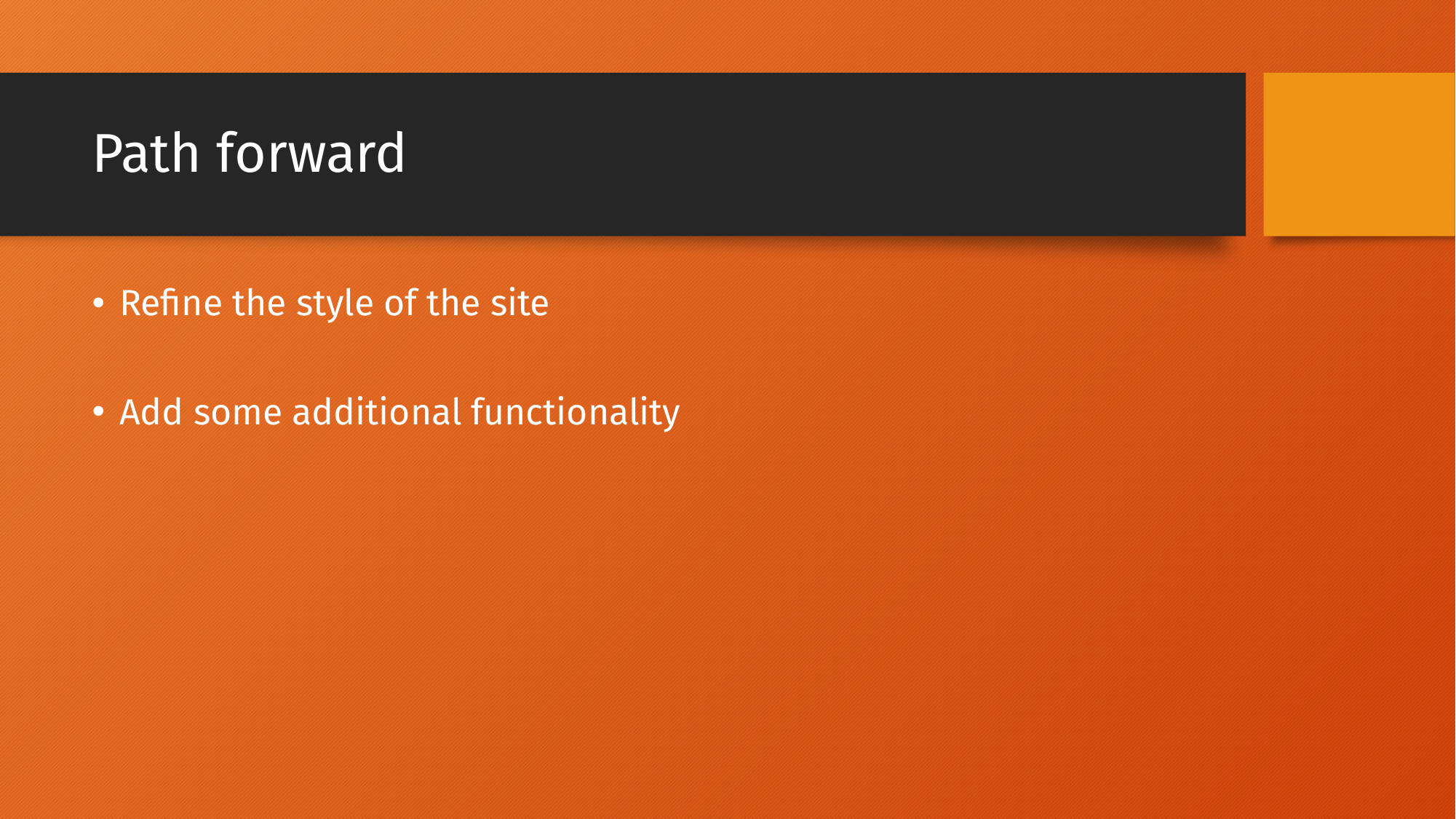

# Path forward
Refine the style of the site

Add some additional functionality